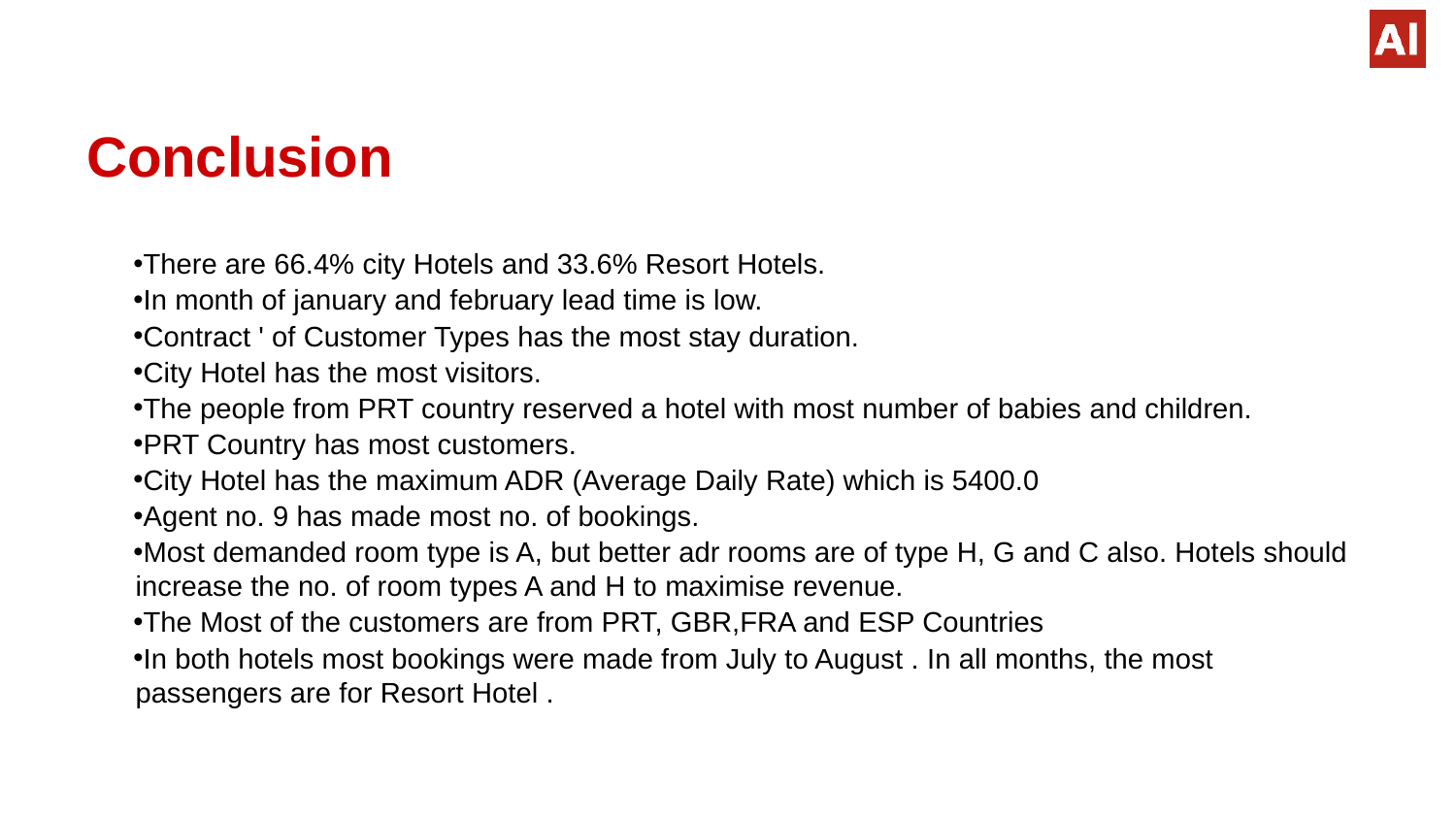

# Conclusion
There are 66.4% city Hotels and 33.6% Resort Hotels.
In month of january and february lead time is low.
Contract ' of Customer Types has the most stay duration.
City Hotel has the most visitors.
The people from PRT country reserved a hotel with most number of babies and children.
PRT Country has most customers.
City Hotel has the maximum ADR (Average Daily Rate) which is 5400.0
Agent no. 9 has made most no. of bookings.
Most demanded room type is A, but better adr rooms are of type H, G and C also. Hotels should increase the no. of room types A and H to maximise revenue.
The Most of the customers are from PRT, GBR,FRA and ESP Countries
In both hotels most bookings were made from July to August . In all months, the most passengers are for Resort Hotel .